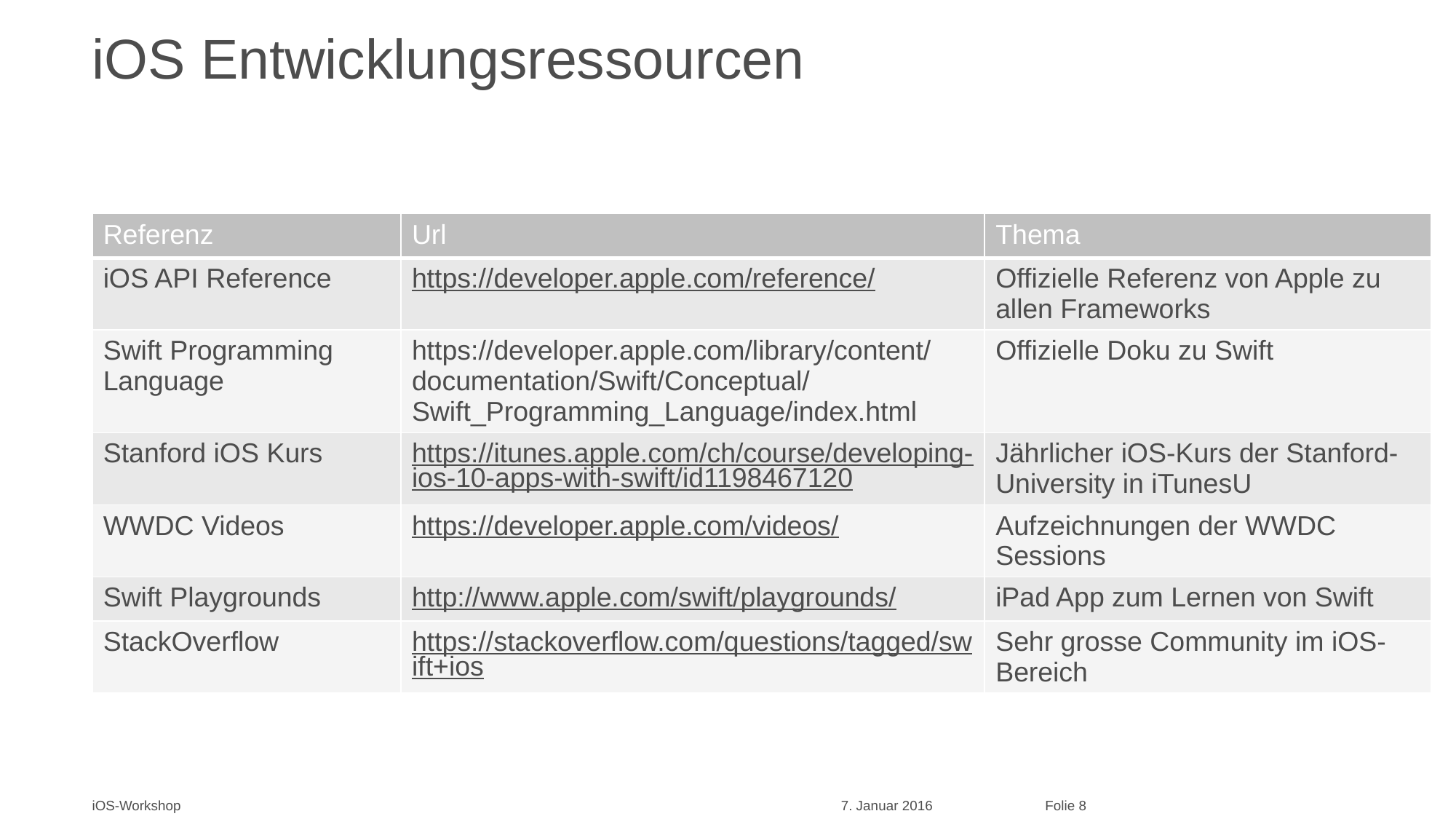

# iOS Entwicklungsressourcen
| Referenz | Url | Thema |
| --- | --- | --- |
| iOS API Reference | https://developer.apple.com/reference/ | Offizielle Referenz von Apple zu allen Frameworks |
| Swift Programming Language | https://developer.apple.com/library/content/documentation/Swift/Conceptual/Swift\_Programming\_Language/index.html | Offizielle Doku zu Swift |
| Stanford iOS Kurs | https://itunes.apple.com/ch/course/developing-ios-10-apps-with-swift/id1198467120 | Jährlicher iOS-Kurs der Stanford-University in iTunesU |
| WWDC Videos | https://developer.apple.com/videos/ | Aufzeichnungen der WWDC Sessions |
| Swift Playgrounds | http://www.apple.com/swift/playgrounds/ | iPad App zum Lernen von Swift |
| StackOverflow | https://stackoverflow.com/questions/tagged/swift+ios | Sehr grosse Community im iOS-Bereich |
iOS-Workshop
7. Januar 2016
Folie 8